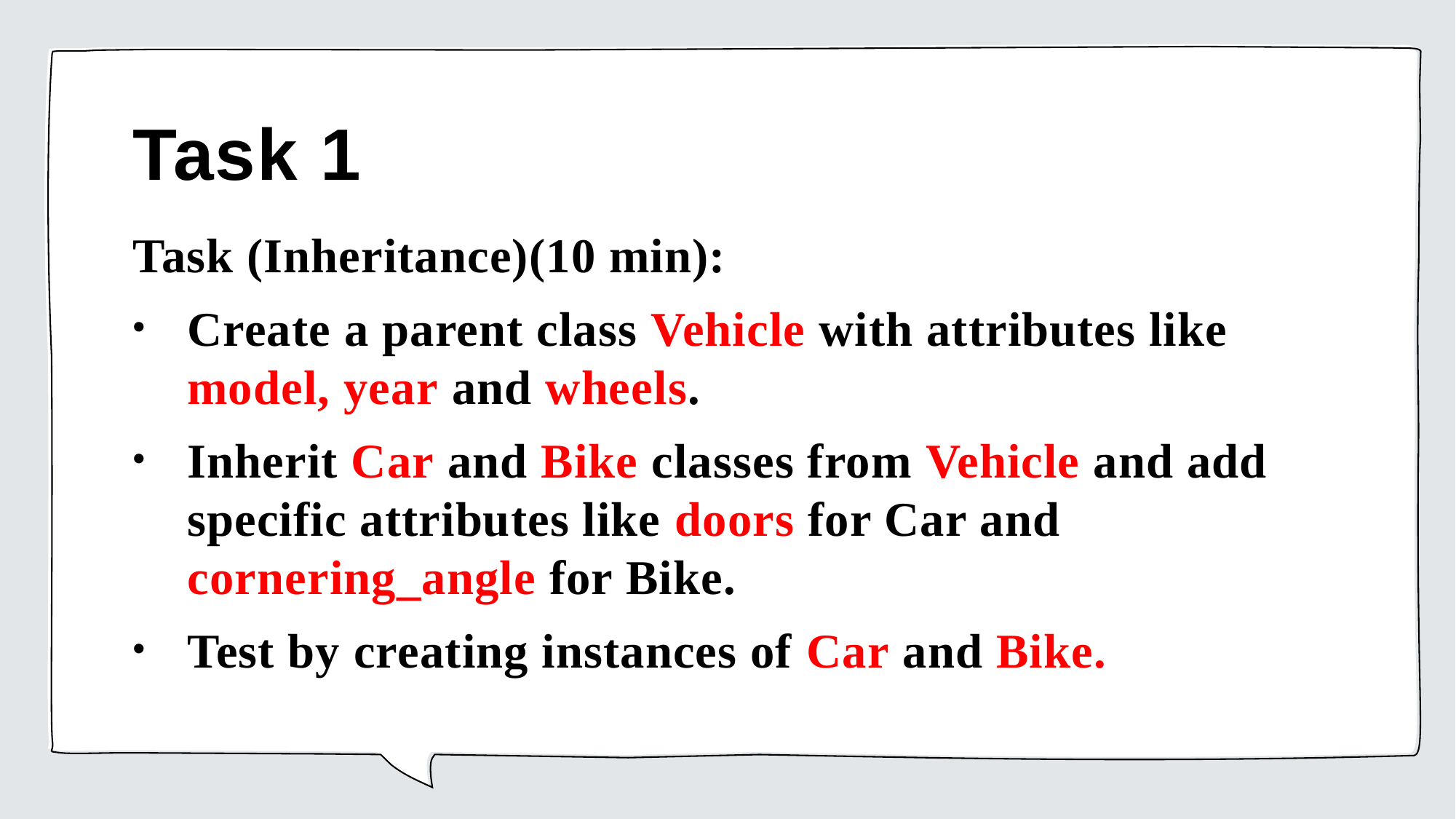

# Task 1
Task (Inheritance)(10 min):
Create a parent class Vehicle with attributes like model, year and wheels.
Inherit Car and Bike classes from Vehicle and add specific attributes like doors for Car and cornering_angle for Bike.
Test by creating instances of Car and Bike.